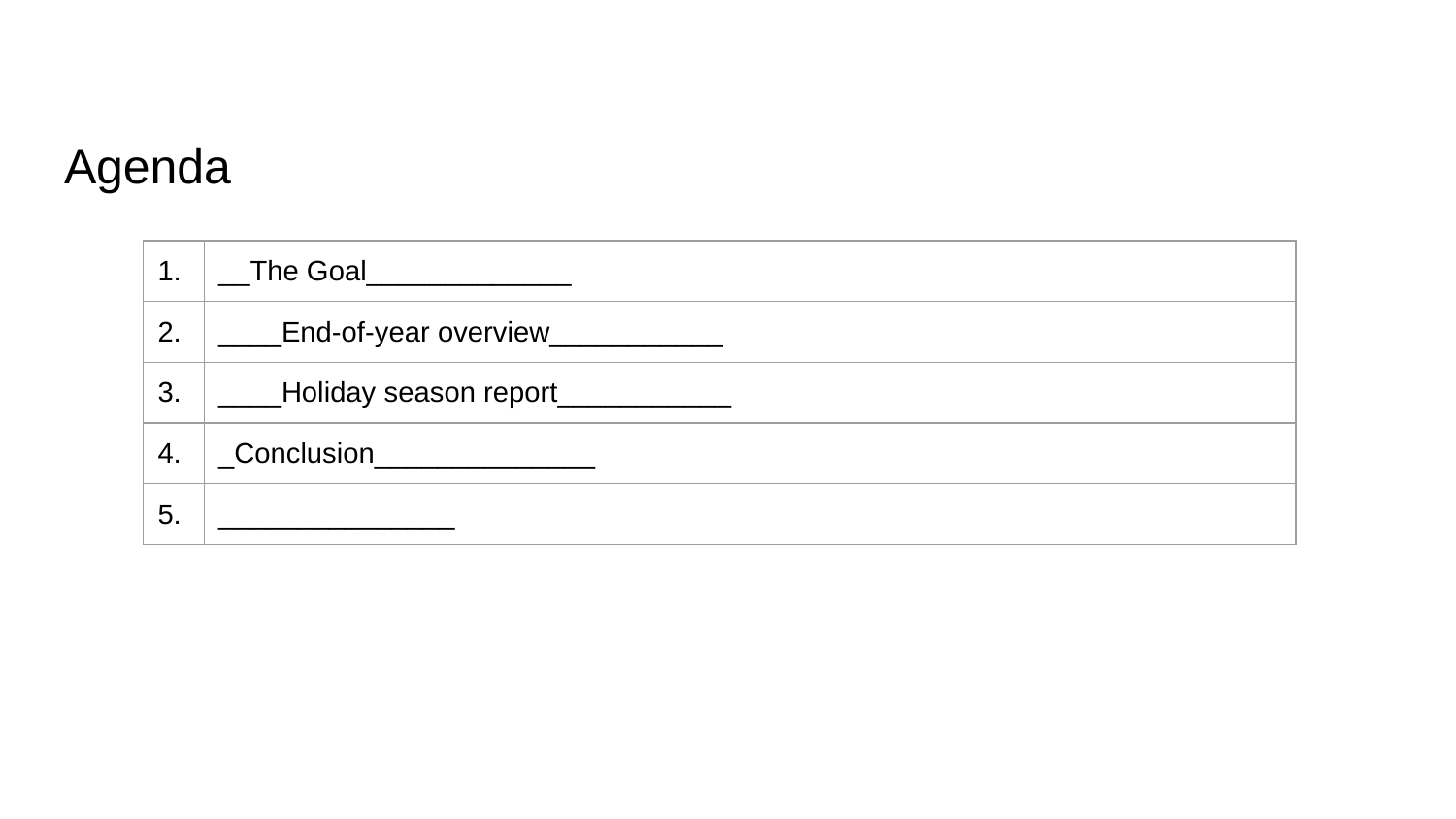

# Agenda
| 1. | \_\_The Goal\_\_\_\_\_\_\_\_\_\_\_\_\_ |
| --- | --- |
| 2. | \_\_\_\_End-of-year overview\_\_\_\_\_\_\_\_\_\_\_ |
| 3. | \_\_\_\_Holiday season report\_\_\_\_\_\_\_\_\_\_\_ |
| 4. | \_Conclusion\_\_\_\_\_\_\_\_\_\_\_\_\_\_ |
| 5. | \_\_\_\_\_\_\_\_\_\_\_\_\_\_\_ |